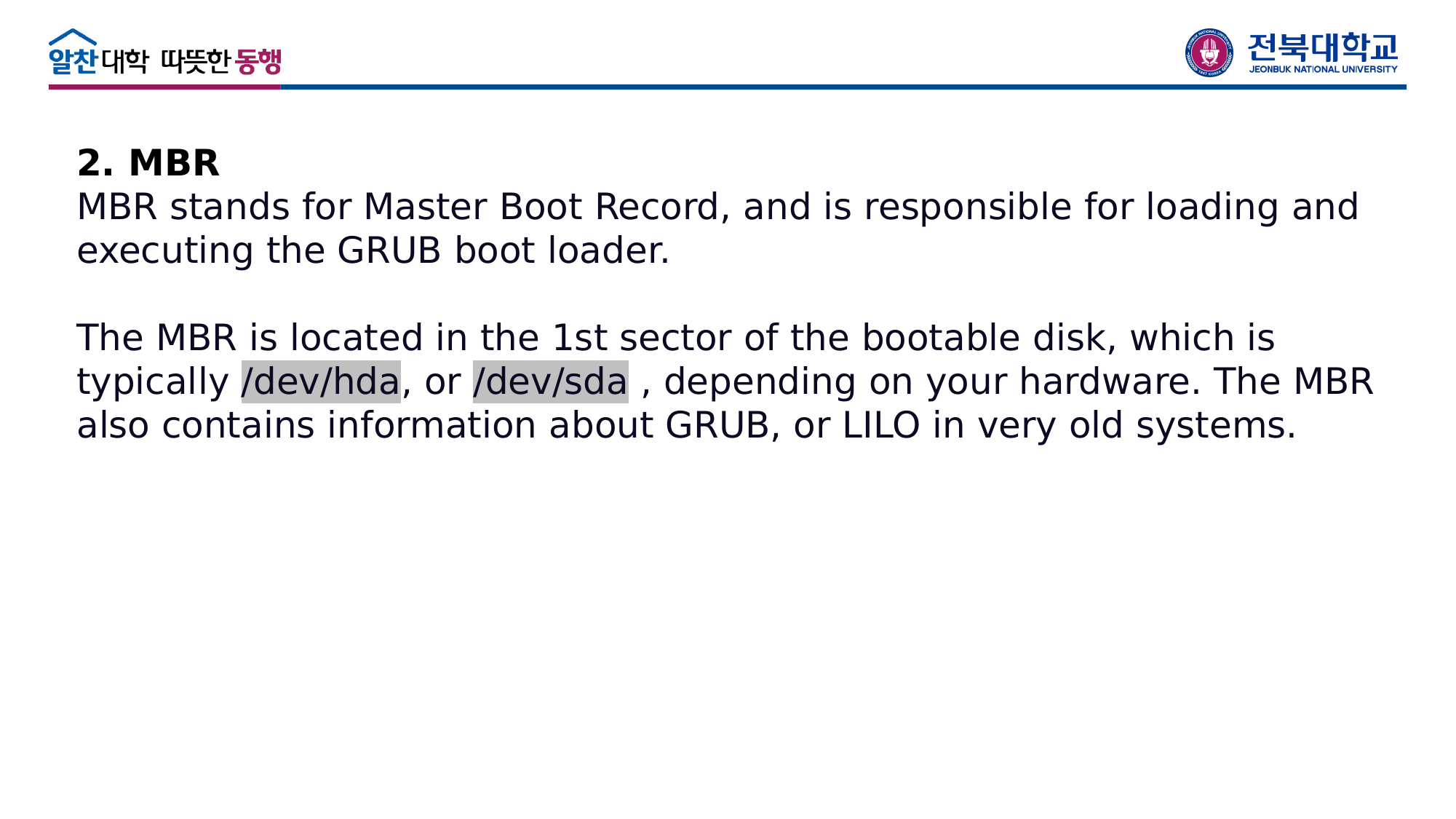

2. MBR
MBR stands for Master Boot Record, and is responsible for loading and executing the GRUB boot loader.

The MBR is located in the 1st sector of the bootable disk, which is typically /dev/hda, or /dev/sda , depending on your hardware. The MBR also contains information about GRUB, or LILO in very old systems.